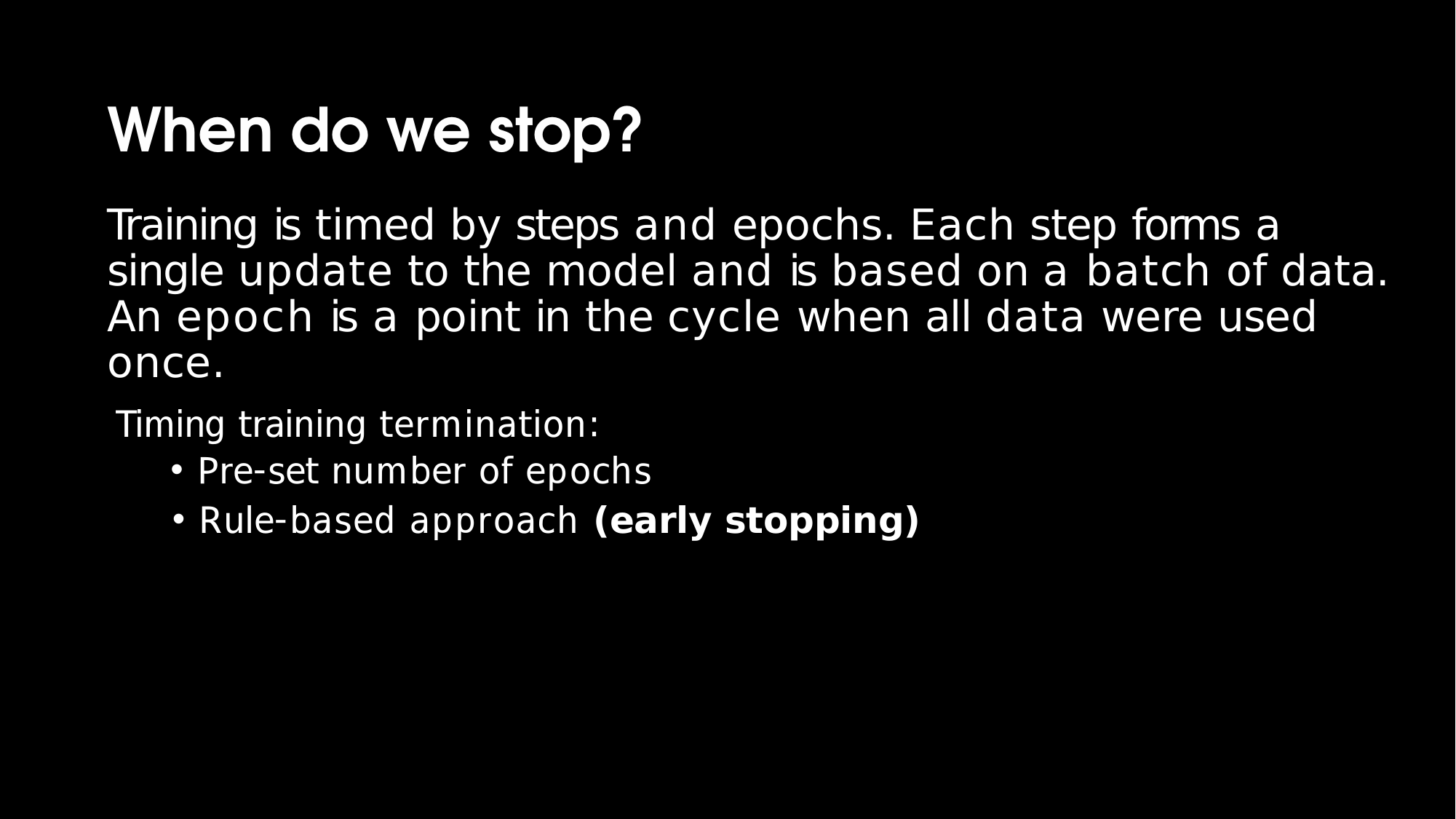

# When do we stop?
Training is timed by steps and epochs. Each step forms a single update to the model and is based on a batch of data. An epoch is a point in the cycle when all data were used once.
Timing training termination:
Pre-set number of epochs

Rule-based approach (early stopping)